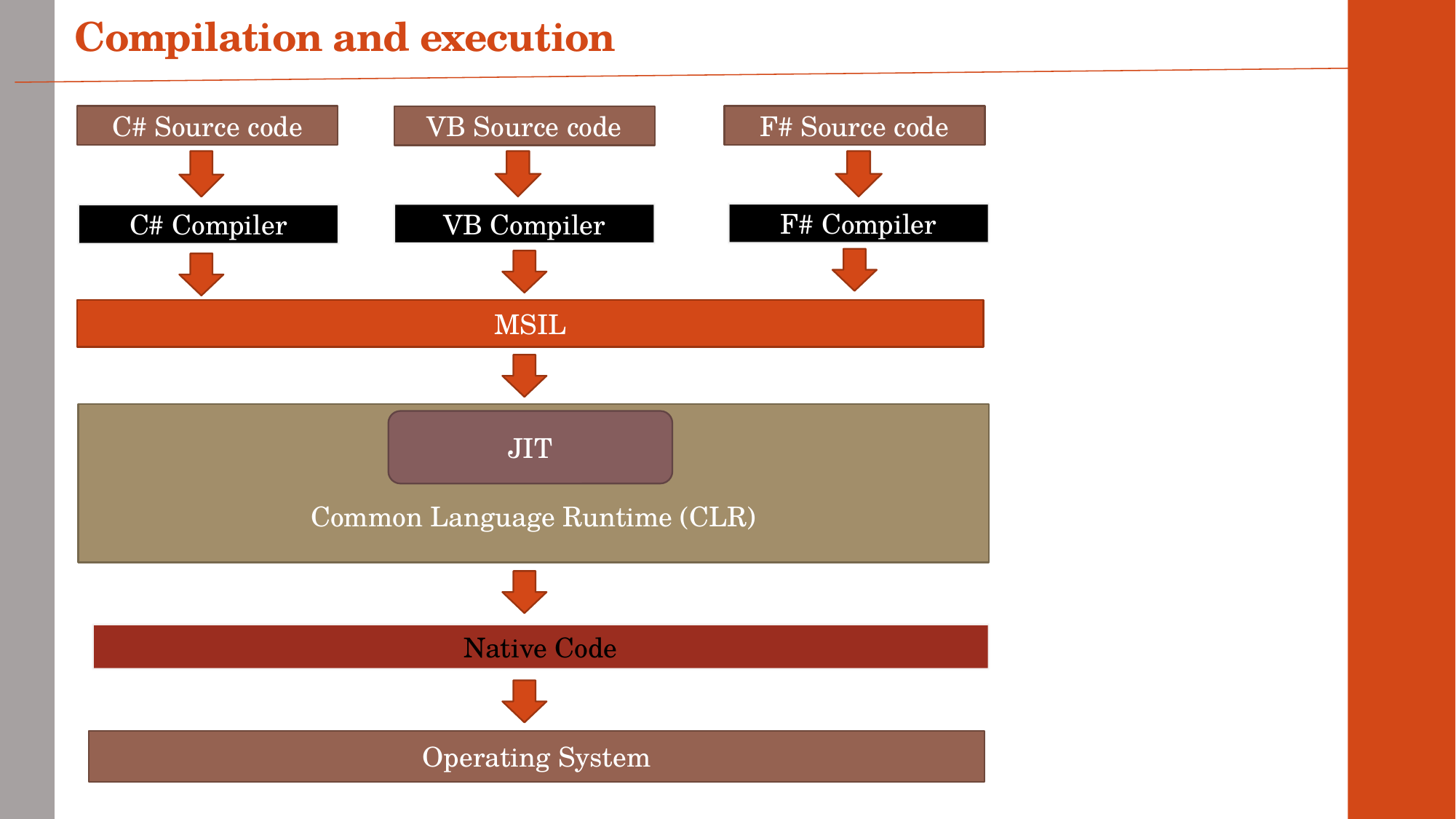

# Compilation and execution
C# Source code
F# Source code
VB Source code

F# Compiler
VB Compiler
C# Compiler

MSIL

Common Language Runtime (CLR)
JIT

Native Code

Operating System